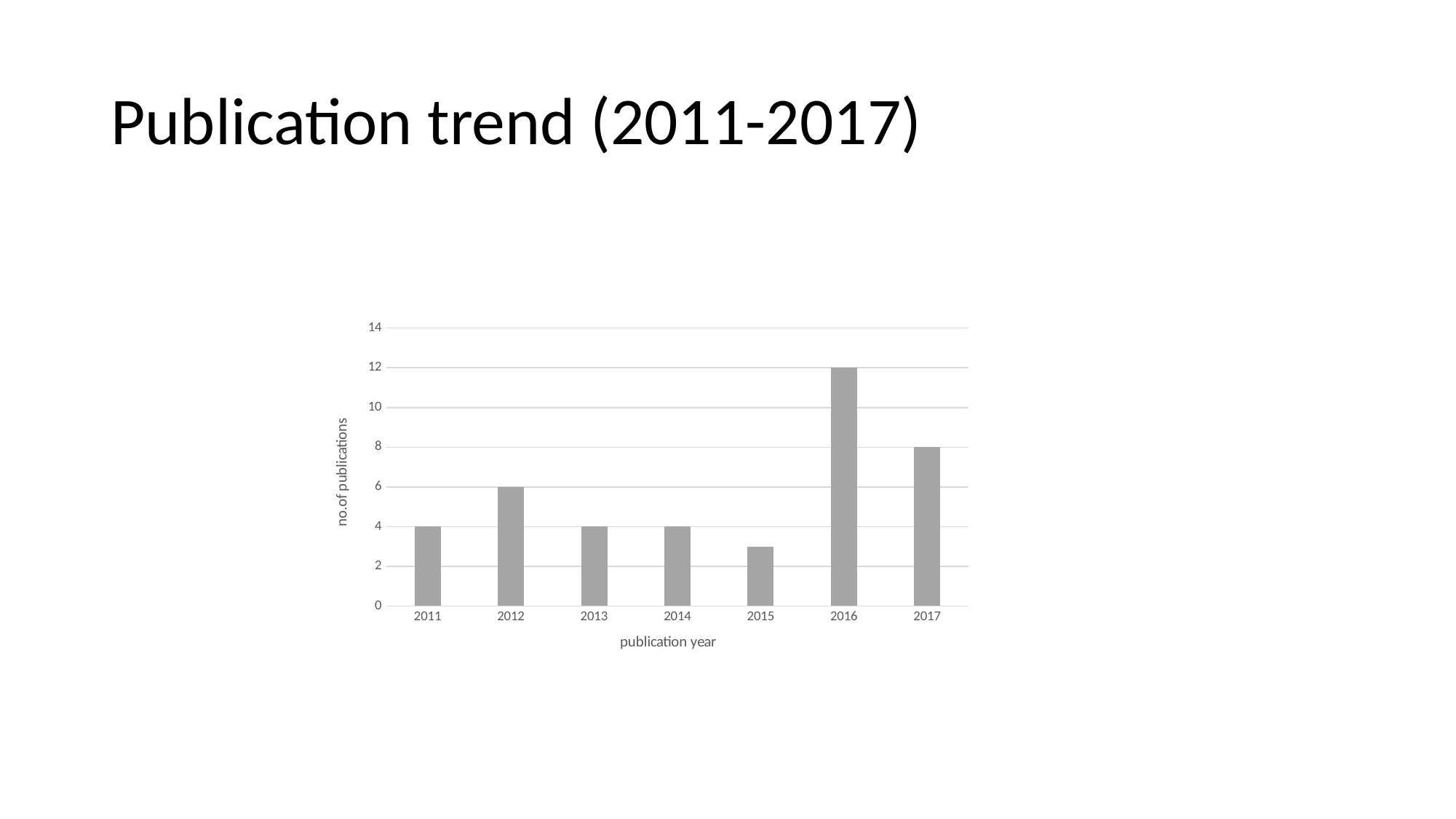

# Publication trend (2011-2017)

### Chart

| Category |  |
|---|---|
| 2011 | 4.0 |
| 2012 | 6.0 |
| 2013 | 4.0 |
| 2014 | 4.0 |
| 2015 | 3.0 |
| 2016 | 12.0 |
| 2017 | 8.0 |